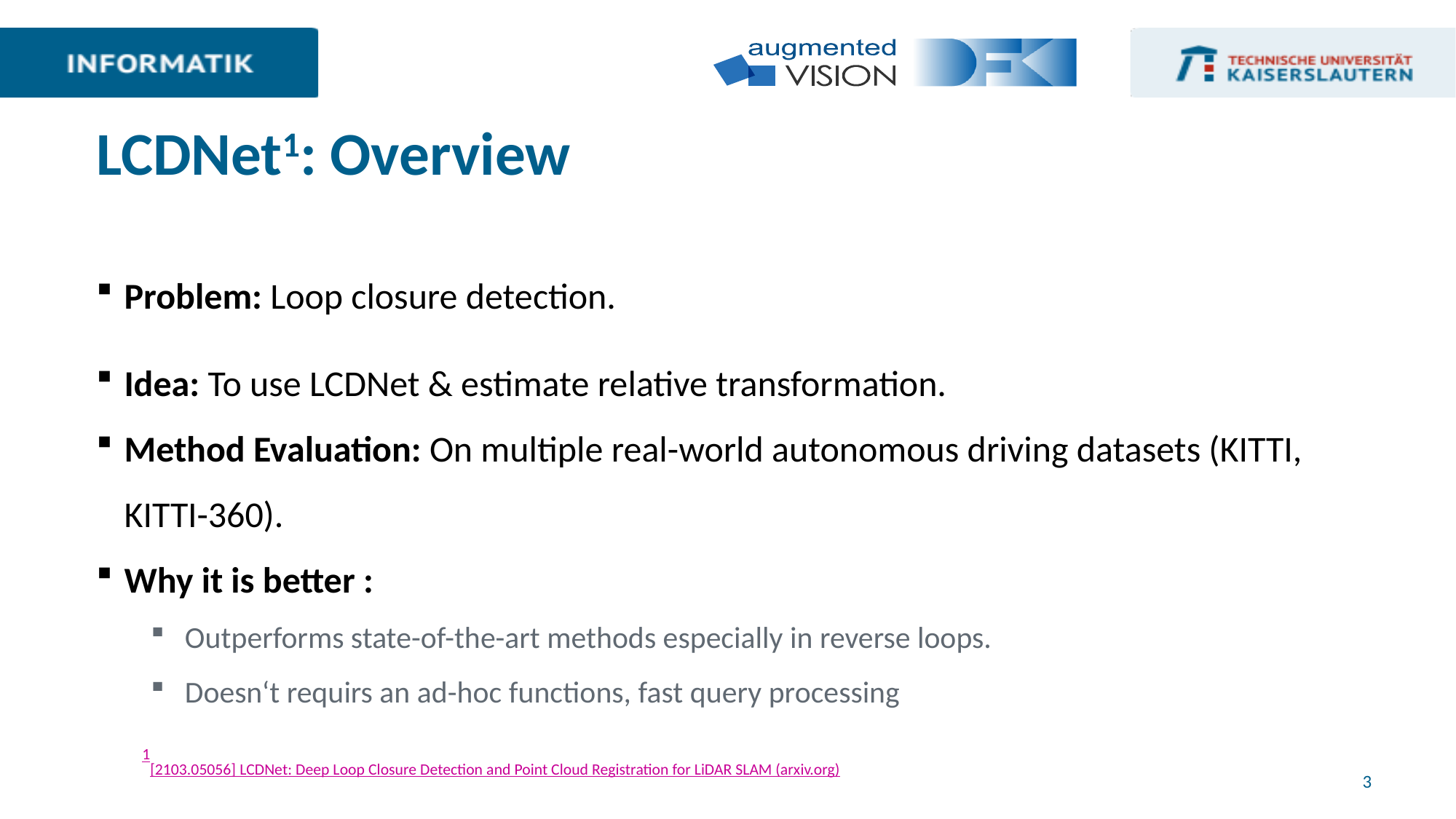

# LCDNet1: Overview
Problem: Loop closure detection.
Idea: To use LCDNet & estimate relative transformation.
Method Evaluation: On multiple real-world autonomous driving datasets (KITTI, KITTI-360).
Why it is better :
Outperforms state-of-the-art methods especially in reverse loops.
Doesn‘t requirs an ad-hoc functions, fast query processing
1[2103.05056] LCDNet: Deep Loop Closure Detection and Point Cloud Registration for LiDAR SLAM (arxiv.org)
3